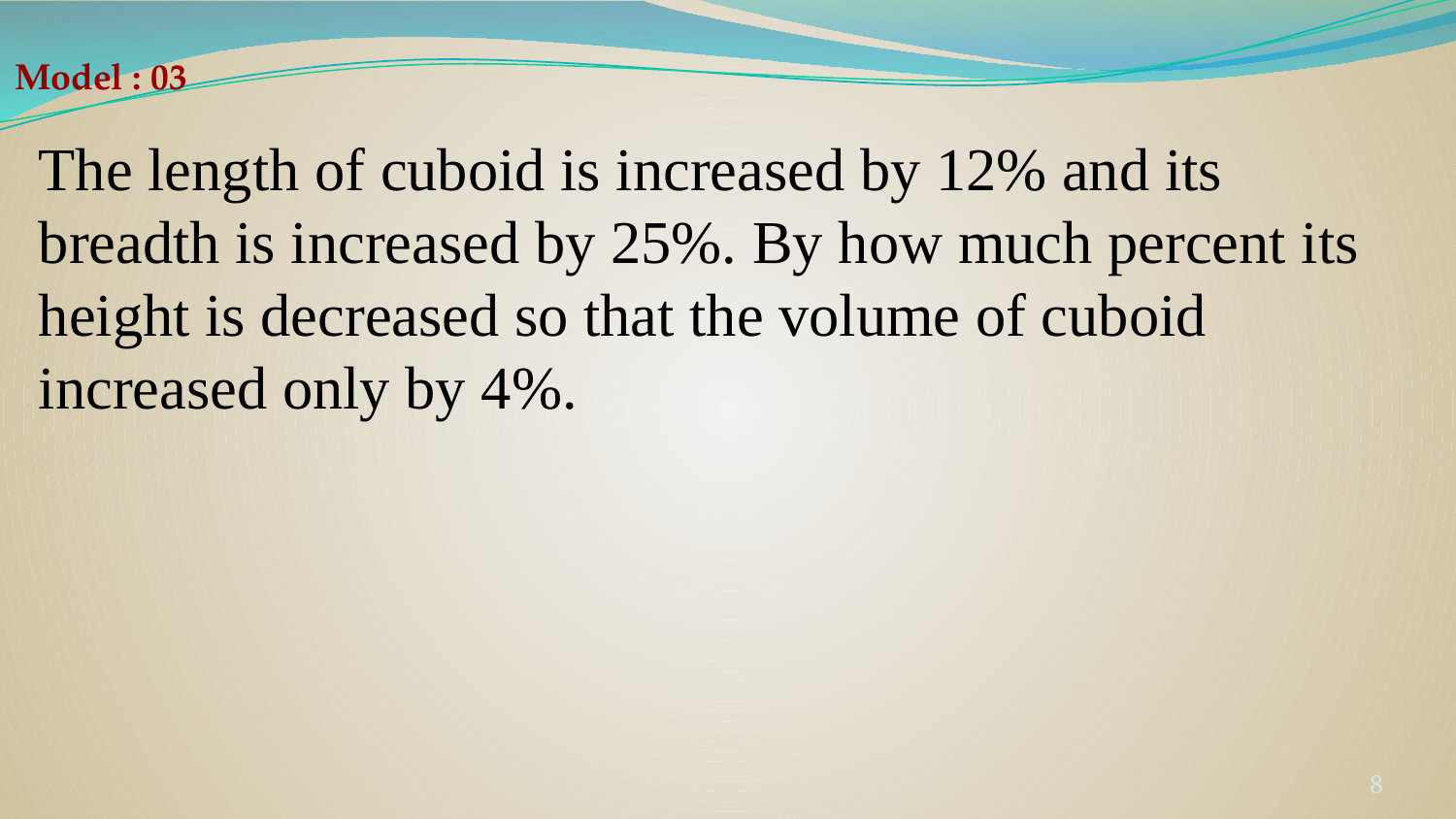

Model : 03
The length of cuboid is increased by 12% and its breadth is increased by 25%. By how much percent its height is decreased so that the volume of cuboid increased only by 4%.

8